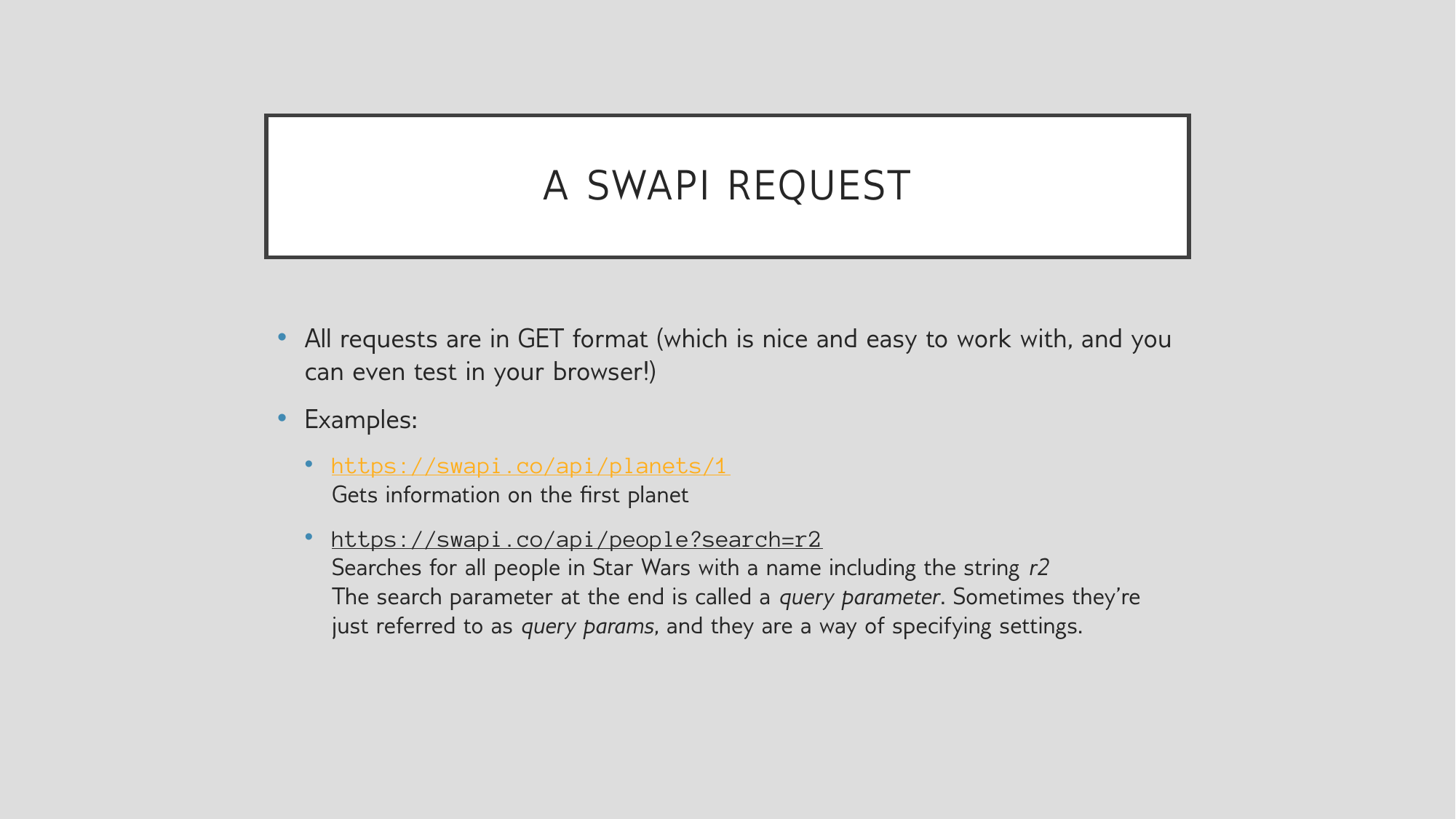

# A SWAPI Request
All requests are in GET format (which is nice and easy to work with, and you can even test in your browser!)
Examples:
https://swapi.co/api/planets/1
Gets information on the first planet
https://swapi.co/api/people?search=r2
Searches for all people in Star Wars with a name including the string r2
The search parameter at the end is called a query parameter. Sometimes they’re just referred to as query params, and they are a way of specifying settings.